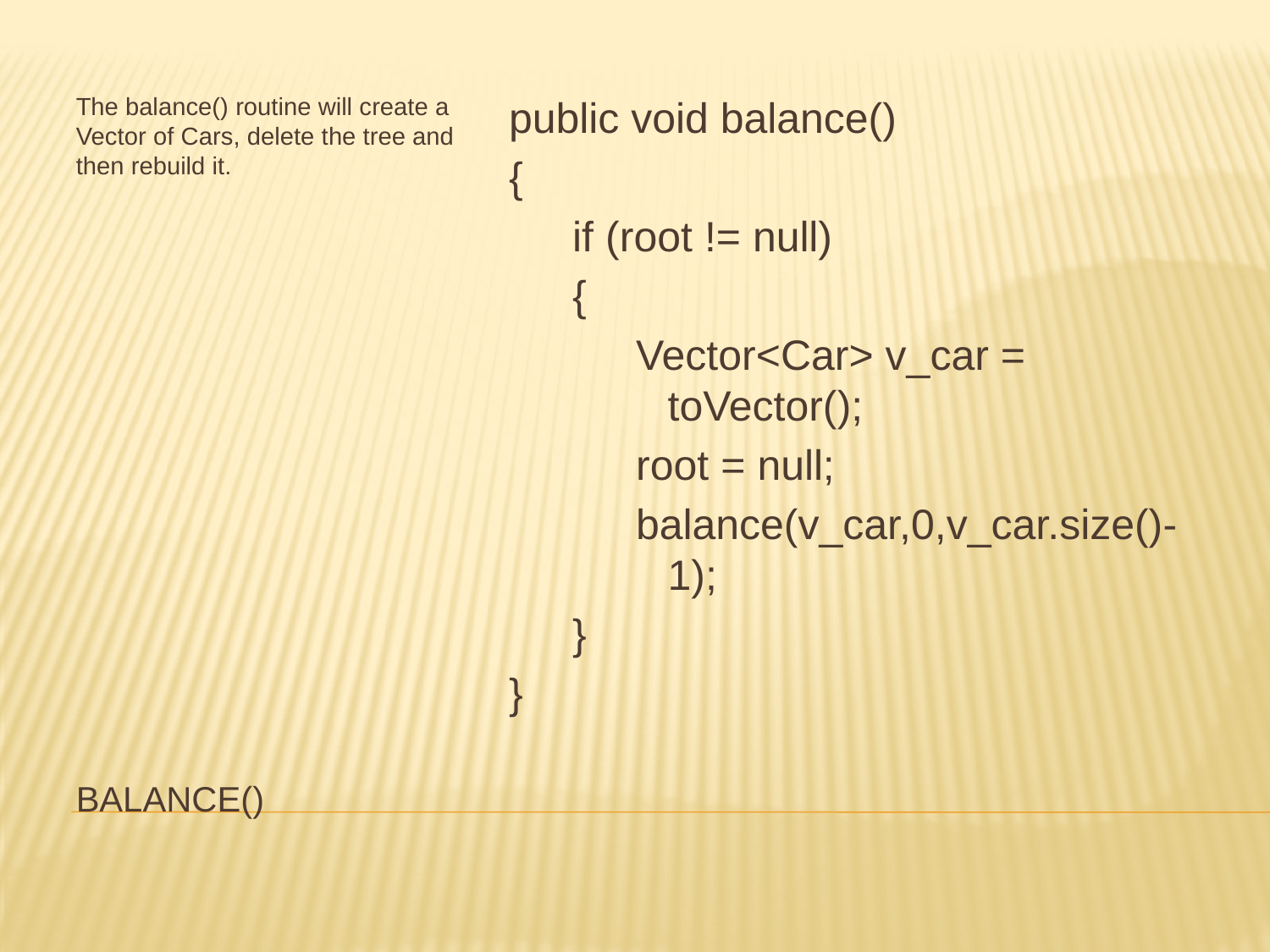

The balance() routine will create a Vector of Cars, delete the tree and then rebuild it.
public void balance()
{
if (root != null)
{
Vector<Car> v_car = toVector();
root = null;
balance(v_car,0,v_car.size()-1);
}
}
# balance()